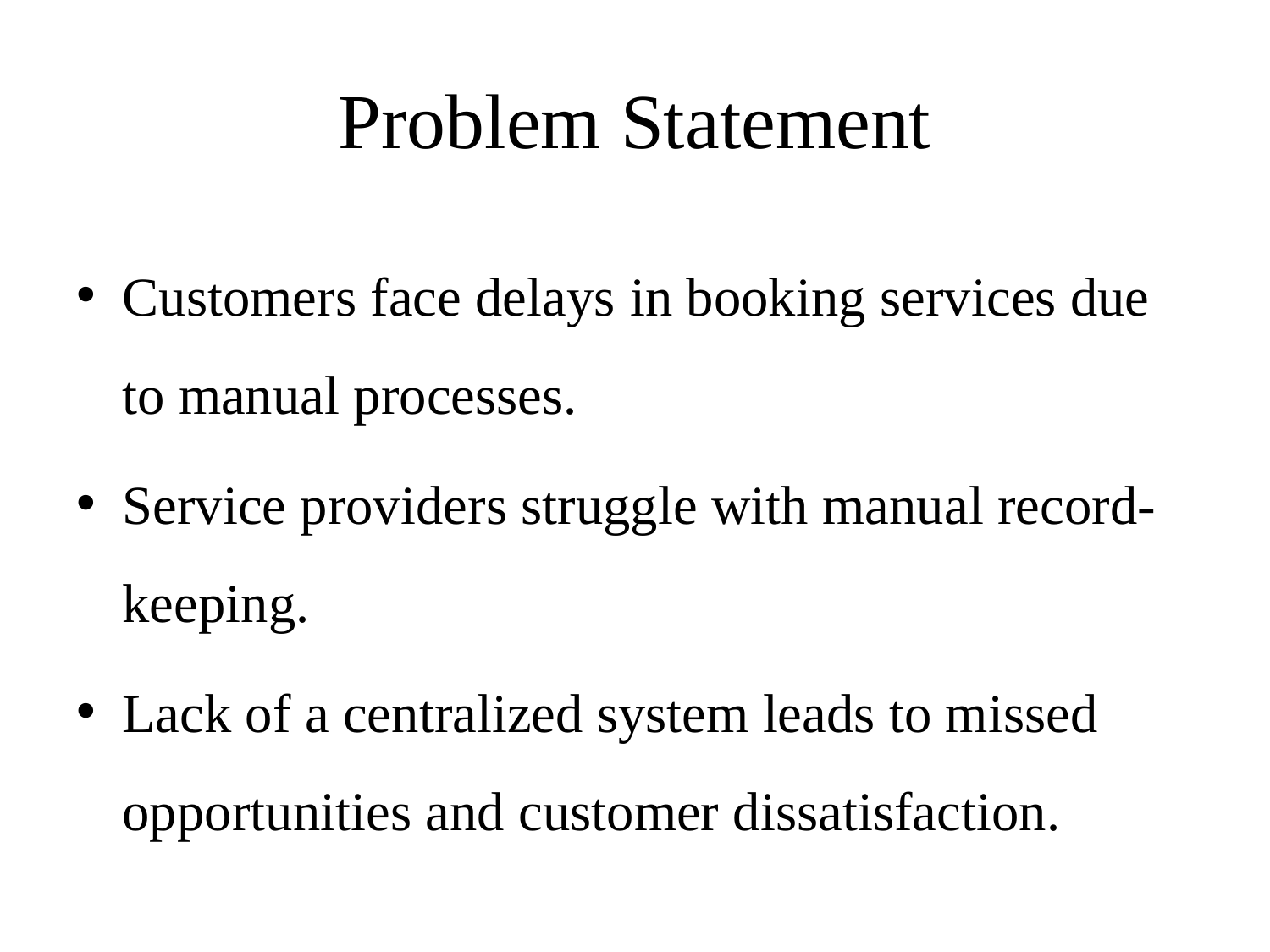

# Problem Statement
Customers face delays in booking services due to manual processes.
Service providers struggle with manual record-keeping.
Lack of a centralized system leads to missed opportunities and customer dissatisfaction.